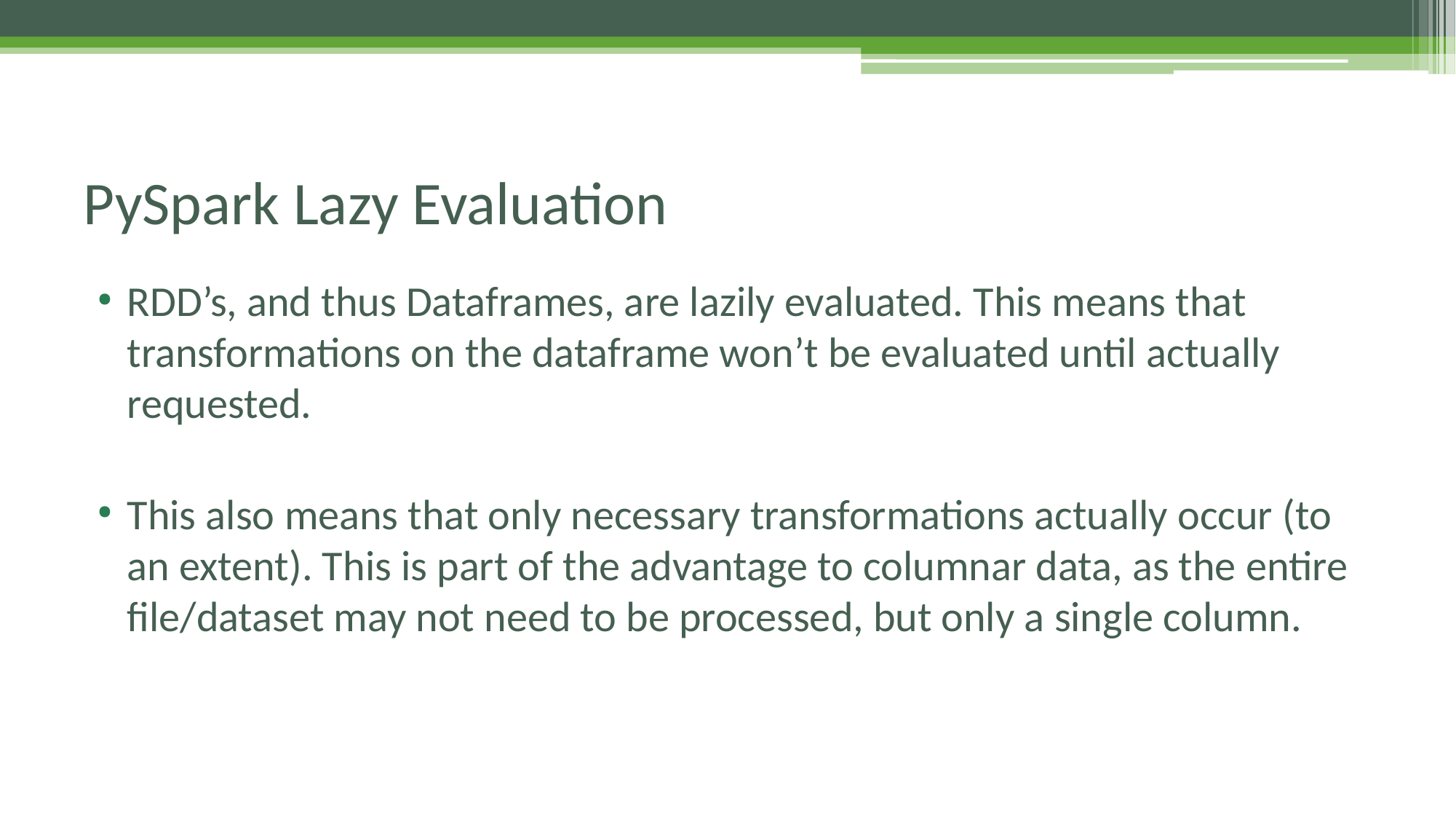

# PySpark Lazy Evaluation
RDD’s, and thus Dataframes, are lazily evaluated. This means that transformations on the dataframe won’t be evaluated until actually requested.

This also means that only necessary transformations actually occur (to an extent). This is part of the advantage to columnar data, as the entire file/dataset may not need to be processed, but only a single column.